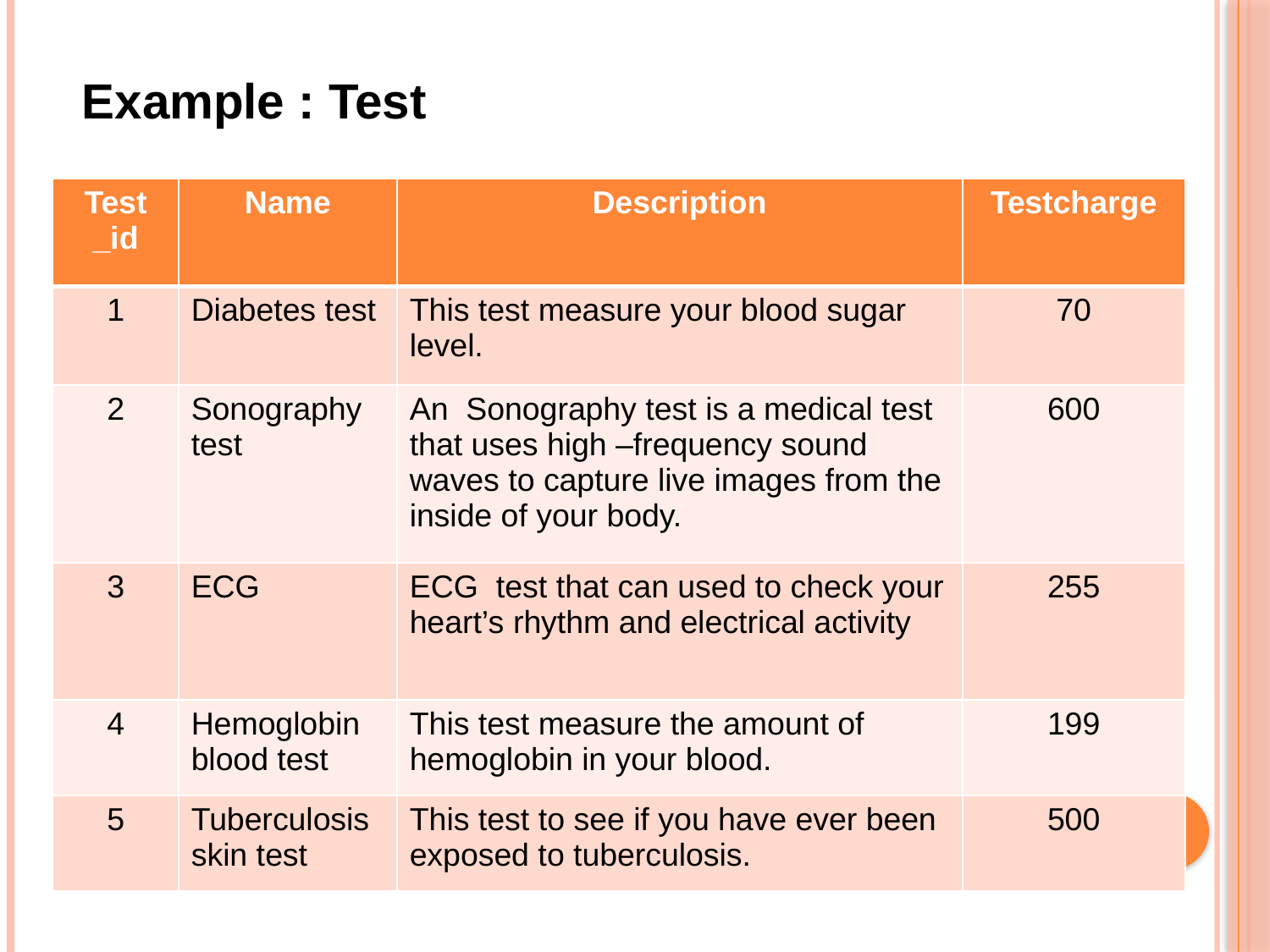

Example : Test
| Test \_id | Name | Description | Testcharge |
| --- | --- | --- | --- |
| 1 | Diabetes test | This test measure your blood sugar level. | 70 |
| 2 | Sonography test | An Sonography test is a medical test that uses high –frequency sound waves to capture live images from the inside of your body. | 600 |
| 3 | ECG | ECG test that can used to check your heart’s rhythm and electrical activity | 255 |
| 4 | Hemoglobin blood test | This test measure the amount of hemoglobin in your blood. | 199 |
| 5 | Tuberculosis skin test | This test to see if you have ever been exposed to tuberculosis. | 500 |